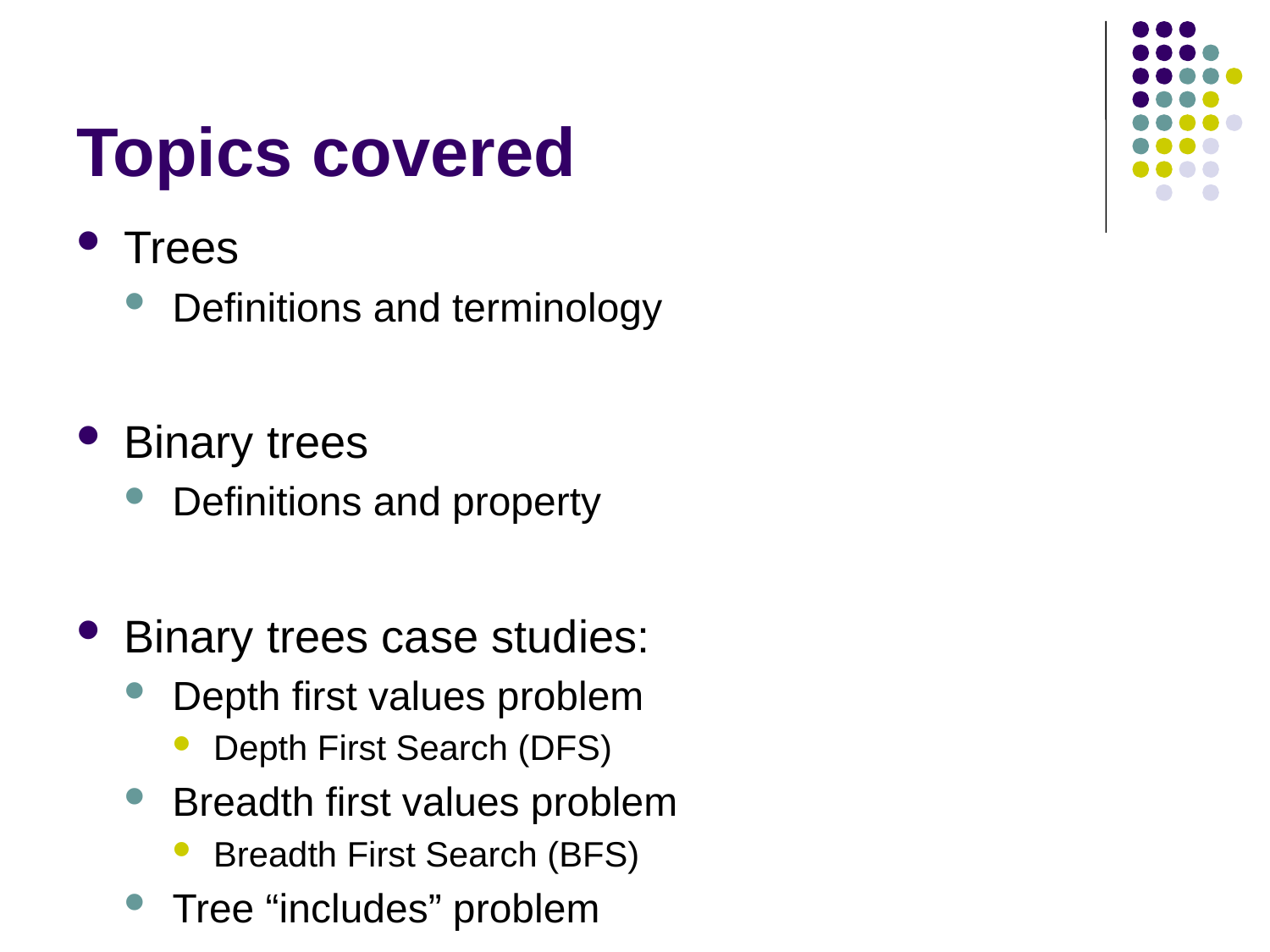

# Topics covered
Trees
Definitions and terminology

Binary trees
Definitions and property

Binary trees case studies:
Depth first values problem
Depth First Search (DFS)
Breadth first values problem
Breadth First Search (BFS)
Tree “includes” problem